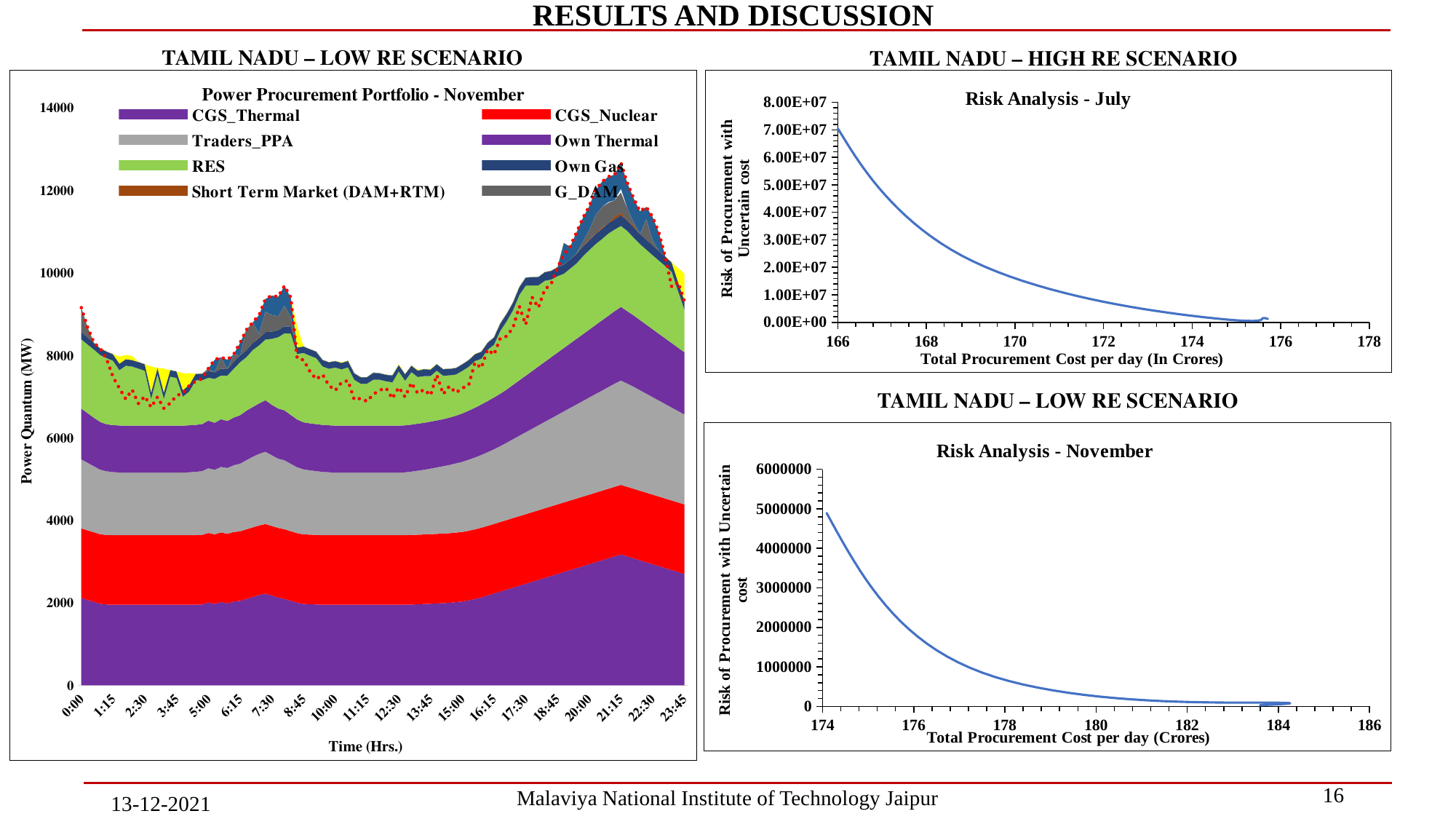

RESULTS AND DISCUSSION
TAMIL NADU – LOW RE SCENARIO
TAMIL NADU – HIGH RE SCENARIO

### Chart: Power Procurement Portfolio - November

| Category | CGS_Thermal |  |  |  |  |  |  |  |  |  |  |  |
|---|---|---|---|---|---|---|---|---|---|---|---|---|
| 1 | 2116.61 | 1686.0 | 1673.6846387423966 | 1229.475138839208 | 1680.55734446046 | 172.41333333333301 | 0.0 | 500.0 | 0.0 | 94.6749028412513 | 0.0 | 9153.41535821665 |
| 1.0416666666666666E-2 | 2069.263333333334 | 1686.0 | 1636.93797207573 | 1201.875138839208 | 1664.93925285993 | 168.5733333333333 | 0.0 | 248.183066997225 | 0.0 | 0.0 | 0.0 | 8675.77209743876 |
| 2.0833333333333332E-2 | 2021.916666666666 | 1686.0 | 1600.1913054090624 | 1174.275138839208 | 1651.10200415819 | 164.7333333333337 | 0.0 | 0.0 | 0.0 | 0.0 | 0.0 | 8298.21844840646 |
| 3.125E-2 | 1974.5700000000002 | 1686.0 | 1563.4446387423968 | 1154.9 | 1621.27403091946 | 160.893333333333 | 0.0 | 0.0 | 0.0 | 0.0 | 0.0 | 8161.08200299519 |
| 4.1666666666666664E-2 | 1959.6499999999999 | 1686.0 | 1541.3379720757298 | 1138.5 | 1602.91963277388 | 158.39999999999998 | 0.0 | 0.0 | 0.0 | 0.0 | 0.0 | 7898.67527794242 |
| 5.2083333333333336E-2 | 1953.0500000000004 | 1686.0 | 1528.5646387423958 | 1138.5 | 1558.44411451042 | 158.39999999999998 | 0.0 | 0.0 | 0.0 | 0.0 | 0.0 | 7472.2015133197 |
| 6.25E-2 | 1953.0500000000004 | 1686.0 | 1518.4579720757301 | 1138.5 | 1342.193729337927 | 158.39999999999998 | 0.0 | 0.0 | 0.0 | 0.0 | 170.292369994753 | 7197.97246891484 |
| 7.2916666666666671E-2 | 1953.0500000000004 | 1686.0 | 1515.8000000000002 | 1138.5 | 1450.74406310094 | 158.39999999999998 | 0.0 | 0.0 | 0.0 | 0.0 | 100.0 | 6937.33945606467 |
| 8.3333333333333329E-2 | 1953.0500000000004 | 1686.0 | 1515.8000000000002 | 1138.5 | 1430.75941015027 | 158.39999999999998 | 0.0 | 0.0 | 0.0 | 0.0 | 100.0 | 7161.3977360054905 |
| 9.375E-2 | 1953.0500000000004 | 1686.0 | 1515.8000000000002 | 1138.5 | 1382.4365466809659 | 158.39999999999998 | 0.0 | 0.0 | 0.0 | 0.0 | 0.0 | 6829.631338679491 |
| 0.10416666666666667 | 1953.0500000000004 | 1686.0 | 1515.8000000000002 | 1138.5 | 1329.066046931838 | 158.39999999999998 | 0.0 | 0.0 | 0.0 | 0.0 | 0.0 | 7004.782196767567 |
| 0.11458333333333333 | 1953.0500000000004 | 1686.0 | 1515.8000000000002 | 1138.5 | 650.84188949339 | 158.39999999999998 | 0.0 | 0.0 | 0.0 | 0.0 | 621.69648833484 | 6737.464312101889 |
| 0.125 | 1953.0500000000004 | 1686.0 | 1515.8000000000002 | 1138.5 | 1241.548396172951 | 158.39999999999998 | 0.0 | 0.0 | 0.0 | 0.0 | 0.0 | 6987.66234617362 |
| 0.13541666666666666 | 1953.0500000000004 | 1686.0 | 1515.8000000000002 | 1138.5 | 650.9259584638451 | 158.39999999999998 | 0.0 | 0.0 | 0.0 | 0.0 | 572.781828868227 | 6713.469585081684 |
| 0.14583333333333334 | 1953.0500000000004 | 1686.0 | 1515.8000000000002 | 1138.5 | 1186.3324729986089 | 158.39999999999998 | 0.0 | 0.0 | 0.0 | 0.0 | 2.93470416181663e-05 | 6838.368827704224 |
| 0.15625 | 1953.0500000000004 | 1686.0 | 1515.8000000000002 | 1138.5 | 1153.6771158386468 | 158.39999999999998 | 0.0 | 0.0 | 0.0 | 0.0 | 0.0398435577549208 | 7019.74171658062 |
| 0.16666666666666666 | 1953.0500000000004 | 1686.0 | 1515.8000000000002 | 1138.5 | 702.50574704151 | 158.39999999999998 | 0.0 | 0.0 | 0.0 | 0.0 | 411.616055514197 | 7081.733711088702 |
| 0.17708333333333334 | 1953.0500000000004 | 1686.0 | 1523.9066666666658 | 1138.5 | 819.773259030899 | 158.39999999999998 | 0.0 | 0.0 | 0.0 | 0.0 | 283.537583609777 | 7262.58160997807 |
| 0.1875 | 1953.0500000000004 | 1686.0 | 1534.0133333333338 | 1138.5 | 1077.5737289235472 | 158.39999999999998 | 0.0 | 0.0 | 0.0 | 0.0 | 0.0398897011733652 | 7365.786828609783 |
| 0.19791666666666666 | 1959.6499999999999 | 1686.0 | 1544.12 | 1138.5 | 1062.8995722125237 | 158.39999999999998 | 0.0 | 0.0 | 0.0 | 0.0 | 0.0 | 7428.646956160552 |
| 0.20833333333333334 | 2006.996666666666 | 1686.0 | 1566.226666666667 | 1154.9 | 1037.727746071539 | 162.2399999999997 | 0.0 | 63.4778902819842 | 0.0 | 0.0 | 0.0 | 7677.568969686858 |
| 0.21875 | 1972.8500000000001 | 1686.0 | 1564.333333333334 | 1138.5 | 1065.8795430789332 | 158.39999999999998 | 0.0 | 0.0 | 0.0 | 304.527790199741 | 0.0 | 7890.490666612008 |
| 0.22916666666666666 | 2020.1966666666654 | 1686.0 | 1586.4400000000005 | 1154.9 | 1060.1244656048102 | 162.2399999999997 | 0.0 | 282.819461060776 | 0.0 | 0.0 | 0.0 | 7952.720593332253 |
| 0.23958333333333334 | 1986.0500000000006 | 1686.0 | 1595.3270298084522 | 1138.5 | 1101.219788891895 | 158.39999999999998 | 0.0 | 0.0 | 0.0 | 226.116176023058 | 0.0 | 7891.612994723406 |
| 0.25 | 2030.5966666666657 | 1686.0 | 1617.4336964751205 | 1154.9 | 1182.0501071644871 | 162.2399999999997 | 0.0 | 186.753007700736 | 0.0 | 0.0 | 0.0 | 8019.97347800701 |
| 0.26041666666666669 | 2047.1183441097114 | 1686.0 | 1639.5403631417867 | 1171.3 | 1285.623343770843 | 163.386666666667 | 0.0 | 0.0 | 0.0 | 306.025401749 | 0.0 | 8298.994119438006 |
| 0.27083333333333331 | 2094.4650107763773 | 1686.0 | 1676.287029808452 | 1198.9 | 1295.410468209036 | 167.2266666666667 | 0.0 | 500.0 | 0.0 | 0.0 | 0.0 | 8618.289175460533 |
| 0.28125 | 2141.8116774430446 | 1686.0 | 1711.2379304885214 | 1204.1 | 1382.50316760353 | 171.0666666666663 | 0.0 | 500.0 | 0.0 | 0.0 | 0.0 | 8796.71944220176 |
| 0.29166666666666669 | 2189.1583441097114 | 1686.0 | 1735.1403631417863 | 1220.5 | 1407.945003621533 | 174.906666666667 | 16.8256742531028 | 97.4042068500894 | 0.0 | 448.835803086468 | 0.0 | 8976.71606172936 |
| 0.30208333333333331 | 2223.305010776377 | 1686.0 | 1751.67369647512 | 1248.1 | 1470.854685945695 | 178.7466666666667 | 0.0 | 500.0 | 0.0 | 306.94144115824 | 0.0 | 9365.6215010221 |
| 0.3125 | 2176.756666666668 | 1686.0 | 1714.9270298084523 | 1220.5 | 1598.221884844716 | 174.906666666667 | 0.0 | 403.899426695715 | 0.0 | 472.37956182538 | 0.0 | 9447.5912365076 |
| 0.32291666666666702 | 2129.4100000000008 | 1686.0 | 1678.1803631417868 | 1215.3 | 1726.959804461353 | 171.0666666666663 | 0.0 | 339.847812792896 | 0.0 | 470.882349845405 | 0.0 | 9417.646996908106 |
| 0.33333333333333398 | 2096.676666666667 | 1686.0 | 1670.71369647512 | 1210.1 | 1867.2993120136189 | 168.5733333333333 | 0.0 | 500.0 | 0.0 | 484.177000446776 | 0.0 | 9683.540008935515 |
| 0.34375 | 2049.330000000001 | 1686.0 | 1633.9670298084523 | 1182.5 | 1972.081988004182 | 164.7333333333337 | 0.0 | 238.331281603945 | 0.0 | 469.839138565785 | 0.0 | 9396.7827713157 |
| 0.35416666666666702 | 2001.9833333333324 | 1686.0 | 1597.2203631417865 | 1154.9 | 1587.2790542052 | 160.893333333333 | 0.0 | 0.0 | 0.0 | 0.0 | 505.634203206141 | 7922.671988924221 |
| 0.36458333333333398 | 1972.8500000000001 | 1686.0 | 1575.11369647512 | 1138.5 | 1682.1202125286422 | 158.39999999999998 | 0.0 | 0.0 | 0.0 | 0.0 | 0.0 | 7882.700896487863 |
| 0.375 | 1966.2500000000005 | 1686.0 | 1558.2266666666665 | 1138.5 | 1639.101349616821 | 158.39999999999998 | 0.0 | 0.0 | 0.0 | 0.0 | 0.0 | 7608.054534895092 |
| 0.38541666666666702 | 1959.6499999999999 | 1686.0 | 1544.12 | 1138.5 | 1600.414254171595 | 158.39999999999998 | 0.0 | 0.0 | 0.0 | 0.0 | 0.0 | 7416.242954461492 |
| 0.39583333333333398 | 1953.0500000000004 | 1686.0 | 1534.0133333333338 | 1138.5 | 1416.1091426682551 | 158.39999999999998 | 0.0 | 0.0 | 0.0 | 0.0 | 0.0 | 7528.429085731391 |
| 0.40625 | 1953.0500000000004 | 1686.0 | 1523.9066666666658 | 1138.5 | 1369.3175489790801 | 158.39999999999998 | 0.0 | 0.0 | 0.0 | 0.0 | 0.0 | 7268.63052242083 |
| 0.41666666666666702 | 1953.0500000000004 | 1686.0 | 1515.8000000000002 | 1138.5 | 1406.393788521402 | 158.39999999999998 | 0.0 | 0.0 | 0.0 | 0.0 | 0.0 | 7144.971662478452 |
| 0.42708333333333398 | 1953.0500000000004 | 1686.0 | 1515.8000000000002 | 1138.5 | 1363.110656218496 | 158.39999999999998 | 0.0 | 0.0 | 0.0 | 0.0 | 14.8297967002396 | 7342.469239814348 |
| 0.4375 | 1953.0500000000004 | 1686.0 | 1515.8000000000002 | 1138.5 | 1411.088911600596 | 158.39999999999998 | 0.0 | 0.0 | 0.0 | 0.0 | 0.0 | 7383.863465632515 |
| 0.44791666666666702 | 1953.0500000000004 | 1686.0 | 1515.8000000000002 | 1138.5 | 1110.594135127351 | 158.39999999999998 | 0.0 | 0.0 | 0.0 | 0.0 | 0.0 | 6918.1275671224985 |
| 0.45833333333333398 | 1953.0500000000004 | 1686.0 | 1515.8000000000002 | 1138.5 | 1016.567980047923 | 158.39999999999998 | 0.0 | 0.0 | 0.0 | 0.0 | 0.0 | 6954.585802361475 |
| 0.46875 | 1953.0500000000004 | 1686.0 | 1515.8000000000002 | 1138.5 | 1016.881760129862 | 158.39999999999998 | 0.0 | 0.0 | 0.0 | 0.0 | 0.0 | 6880.448097371479 |
| 0.47916666666666702 | 1953.0500000000004 | 1686.0 | 1515.8000000000002 | 1138.5 | 1113.557296450449 | 158.39999999999998 | 0.0 | 0.0 | 0.0 | 15.3849234495225 | 0.0 | 7052.169770592238 |
| 0.48958333333333398 | 1953.0500000000004 | 1686.0 | 1515.8000000000002 | 1138.5 | 1110.974323859105 | 158.39999999999998 | 0.0 | 0.0 | 0.0 | 0.0 | 0.0 | 7149.8475780351955 |
| 0.5 | 1953.0500000000004 | 1686.0 | 1515.8000000000002 | 1138.5 | 1074.5713354865811 | 158.39999999999998 | 0.0 | 0.0 | 0.0 | 0.0 | 0.0 | 7205.4673918972385 |
| 0.51041666666666696 | 1953.0500000000004 | 1686.0 | 1515.8000000000002 | 1138.5 | 1047.897022024073 | 158.39999999999998 | 0.0 | 0.0 | 0.0 | 14.8310375296712 | 0.0 | 6950.02872934086 |
| 0.52083333333333404 | 1953.0500000000004 | 1686.0 | 1515.8000000000002 | 1138.5 | 1313.856766769133 | 158.39999999999998 | 0.0 | 0.0 | 0.0 | 0.0 | 15.7930797019983 | 7221.56095913438 |
| 0.53125 | 1953.0500000000004 | 1686.0 | 1522.5733333333328 | 1138.5 | 1082.081602105225 | 158.39999999999998 | 0.0 | 0.0 | 0.0 | 0.0 | 0.0 | 6987.280369844343 |
| 0.54166666666666696 | 1958.0000000000002 | 1686.0 | 1535.1800000000012 | 1138.5 | 1271.698062397821 | 158.39999999999998 | 0.0 | 0.0 | 0.0 | 0.0 | 0.0 | 7330.65664423458 |
| 0.55208333333333404 | 1964.5999999999997 | 1686.0 | 1550.6200000000008 | 1138.5 | 1131.336799407084 | 158.39999999999998 | 0.0 | 0.0 | 0.0 | 0.0 | 19.1354719853576 | 7076.241569196423 |
| 0.5625 | 1971.1999999999996 | 1686.0 | 1566.0600000000004 | 1138.5 | 1130.223725005225 | 158.39999999999998 | 0.0 | 0.0 | 0.0 | 15.4539214816929 | 0.0 | 7167.859577682771 |
| 0.57291666666666696 | 1977.8000000000002 | 1686.0 | 1588.1666666666683 | 1138.5 | 1103.855068343043 | 158.39999999999998 | 0.0 | 0.0 | 0.0 | 0.0 | 11.3437826094639 | 7027.155676197121 |
| 0.58333333333333404 | 1984.3999999999999 | 1686.0 | 1610.2733333333335 | 1138.5 | 1205.556559702243 | 158.39999999999998 | 0.0 | 0.0 | 0.0 | 0.0 | 0.0 | 7520.395057297186 |
| 0.59375 | 1992.6666666666663 | 1686.0 | 1632.3800000000015 | 1138.5 | 1053.1399660683 | 158.39999999999998 | 0.0 | 0.0 | 0.0 | 0.0 | 0.0 | 7055.49997417346 |
| 0.60416666666666696 | 2000.9333333333336 | 1686.0 | 1654.486666666668 | 1146.9 | 1023.0913673499022 | 158.39999999999998 | 0.0 | 0.0 | 0.0 | 0.0 | 0.0 | 7251.319030644879 |
| 0.61458333333333404 | 2015.8533333333328 | 1686.0 | 1676.5933333333342 | 1155.3 | 997.3861138338384 | 158.39999999999998 | 0.0 | 0.0 | 0.0 | 0.0 | 0.0 | 7087.904294099332 |
| 0.625 | 2030.773333333334 | 1686.0 | 1698.7000000000003 | 1171.7 | 1031.5380642330053 | 160.893333333333 | 0.0 | 0.0 | 0.0 | 0.0 | 0.0 | 7202.699789618222 |
| 0.63541666666666696 | 2059.9066666666668 | 1686.0 | 1720.8066666666682 | 1188.1 | 1061.500587575862 | 163.386666666667 | 0.0 | 0.0 | 0.0 | 0.0 | 0.0 | 7265.171770435418 |
| 0.64583333333333404 | 2092.64 | 1686.0 | 1742.9133333333339 | 1204.5 | 1131.742751586042 | 167.2266666666667 | 0.0 | 0.0 | 0.0 | 0.0 | 6.29718914535624 | 7818.636425489005 |
| 0.65625 | 2133.2057262686853 | 1686.0 | 1765.0200000000004 | 1220.9 | 1107.3281220171762 | 171.0666666666663 | 0.0 | 0.0 | 0.0 | 0.0 | 0.0 | 7689.6960580703535 |
| 0.66666666666666696 | 2177.752392935352 | 1686.0 | 1787.126666666668 | 1237.3 | 1240.580317999553 | 174.906666666667 | 0.0 | 0.0 | 0.0 | 0.0 | 0.0 | 8136.362107073598 |
| 0.67708333333333404 | 2225.0990596020174 | 1686.0 | 1809.2333333333345 | 1253.7 | 1280.134044751536 | 178.7466666666667 | 0.0 | 0.0 | 0.0 | 0.0 | 0.0 | 8013.016210014319 |
| 0.6875 | 2272.445726268685 | 1686.0 | 1838.5400000000004 | 1270.1 | 1523.0827415053311 | 182.5866666666663 | 0.0 | 0.0 | 0.0 | 0.0 | 0.0 | 8411.22612248096 |
| 0.69791666666666696 | 2319.7923929353524 | 1686.0 | 1875.286666666668 | 1286.5 | 1654.2904871100257 | 186.426666666667 | 0.0 | 0.0 | 0.0 | 0.0 | 0.0 | 8458.654292865418 |
| 0.70833333333333404 | 2367.139059602018 | 1686.0 | 1912.0333333333347 | 1314.1 | 1809.1681963041597 | 190.2666666666667 | 0.0 | 0.0 | 0.0 | 0.0 | 0.0 | 8663.598878924628 |
| 0.71875 | 2414.4857262686837 | 1686.0 | 1948.7799999999993 | 1341.6999999999998 | 2068.982425358257 | 194.10666666666629 | 0.0 | 0.0 | 0.0 | 0.0 | 0.0 | 9180.798340898546 |
| 0.72916666666666696 | 2461.8323929353523 | 1686.0 | 1985.5266666666682 | 1369.3000000000002 | 2182.626555808072 | 197.946666666667 | 0.0 | 0.0 | 0.0 | 0.0 | 0.0 | 8740.884984880886 |
| 0.73958333333333404 | 2509.179059602018 | 1686.0 | 2022.2733333333344 | 1396.9 | 2073.873753300274 | 201.7866666666667 | 0.0 | 0.0 | 0.0 | 0.0 | 0.0 | 9406.359483662942 |
| 0.75 | 2556.5257262686837 | 1686.0 | 2059.019999999999 | 1424.5 | 1965.286775408762 | 205.62666666666632 | 0.0 | 0.0 | 0.0 | 0.0 | 0.0 | 9155.110961878052 |
| 0.76041666666666696 | 2603.8723929353523 | 1686.0 | 2095.7666666666682 | 1452.1 | 1964.553799420754 | 209.46666666666698 | 0.0 | 0.0 | 0.0 | 0.0 | 0.0 | 9591.102331300595 |
| 0.77083333333333404 | 2651.2190596020178 | 1686.0 | 2132.5133333333347 | 1479.6999999999998 | 1882.4715578806722 | 213.30666666666662 | 0.0 | 0.0 | 0.0 | 0.0 | 0.0 | 9725.868087000792 |
| 0.78125 | 2698.5657262686855 | 1686.0 | 2169.26 | 1507.3000000000002 | 1853.392771890359 | 217.1466666666663 | 0.0 | 0.0 | 0.0 | 0.0 | 0.0 | 10114.94304565503 |
| 0.79166666666666696 | 2745.912392935352 | 1686.0 | 2206.006666666667 | 1534.9 | 1799.2820156149746 | 220.986666666667 | 6.4724211188019 | 0.0 | 0.0 | 522.39921089103 | 0.0 | 10447.9842178206 |
| 0.80208333333333404 | 2793.259059602018 | 1686.0 | 2242.7533333333345 | 1562.5 | 1812.9778274932412 | 224.8266666666666 | 0.0 | 0.0 | 0.0 | 307.277136302738 | 0.0 | 10629.594023398 |
| 0.8125 | 2840.605726268684 | 1686.0 | 2279.5000000000005 | 1590.1 | 1828.3867771553043 | 228.6666666666663 | 17.3614867996721 | 0.0 | 0.0 | 504.844743891374 | 0.0 | 10975.4654007817 |
| 0.82291666666666696 | 2887.9523929353513 | 1686.0 | 2316.246666666667 | 1617.6999999999998 | 1887.1436385475931 | 232.506666666667 | 0.0 | 134.104250197586 | 0.0 | 566.402821842835 | 0.0 | 11328.0564368567 |
| 0.83333333333333404 | 2935.2990596020163 | 1686.0 | 2352.9933333333347 | 1645.2999999999988 | 1927.1354675416233 | 236.3466666666666 | 23.5933211602274 | 222.233863097824 | 0.0 | 580.468511126405 | 0.0 | 11609.3702225281 |
| 0.84375 | 2982.645726268684 | 1686.0 | 2389.740000000001 | 1672.899999999999 | 1959.90006413411 | 240.18666666666633 | 9.63977864935816 | 454.952905765586 | 0.0 | 599.787639025495 | 0.0 | 11995.7527805099 |
| 0.85416666666666696 | 3029.99239293535 | 1686.0 | 2426.4866666666667 | 1700.499999999999 | 1971.36554683619 | 244.02666666666698 | 33.5233660438912 | 500.0 | 0.0 | 610.099717849935 | 0.0 | 12201.9943569987 |
| 0.86458333333333404 | 3077.3390596020176 | 1686.0 | 2463.2333333333345 | 1728.1 | 1991.89334931386 | 247.86666666666662 | 0.0 | 500.0 | 15.3068354819014 | 616.30206549462 | 0.0 | 12326.0413098924 |
| 0.875 | 3124.6857262686844 | 1686.0 | 2499.2866666666673 | 1755.7 | 1978.30257259602 | 251.70666666666727 | 59.7880033399745 | 401.553073378733 | 0.0 | 618.790668890355 | 0.0 | 12375.8133778071 |
| 0.88541666666666696 | 3172.03239293535 | 1686.0 | 2527.926666666667 | 1783.3 | 1963.95642773155 | 255.5466666666669 | 61.2173290208431 | 500.0 | 79.8913605830729 | 633.151097031797 | 0.0 | 12663.021940635948 |
| 0.89583333333333404 | 3124.6857262686844 | 1686.0 | 2501.2866666666673 | 1755.7 | 1944.94517035448 | 251.70666666666727 | 0.0 | 305.403565382742 | 0.0 | 608.93304185996 | 0.0 | 12178.6608371992 |
| 0.90625 | 3077.3390596020176 | 1686.0 | 2472.6466666666674 | 1728.1 | 1885.89115493213 | 247.86666666666662 | 47.3862022695938 | 69.0271142488281 | 0.0 | 590.224045493995 | 0.0 | 11804.4809098799 |
| 0.91666666666666696 | 3029.99239293535 | 1686.0 | 2435.9000000000005 | 1700.499999999999 | 1841.16794301447 | 244.02666666666698 | 0.0 | 0.0 | 0.0 | 551.797678499813 | 0.0 | 11489.3846811163 |
| 0.92708333333333404 | 2982.645726268684 | 1686.0 | 2399.153333333333 | 1672.899999999999 | 1817.94154718898 | 240.18666666666633 | 0.0 | 500.0 | 0.0 | 295.709682069139 | 0.0 | 11594.5369555268 |
| 0.9375 | 2935.2990596020163 | 1686.0 | 2362.4066666666677 | 1645.2999999999988 | 1792.98557163016 | 236.3466666666666 | 0.0 | 124.149533380622 | 0.0 | 567.499341997165 | 0.0 | 11349.9868399433 |
| 0.94791666666666696 | 2887.9523929353513 | 1686.0 | 2325.6600000000008 | 1617.6999999999998 | 1772.86149007416 | 232.506666666667 | 0.0 | 0.0 | 0.0 | 439.472692964621 | 0.0 | 10962.1532426408 |
| 0.95833333333333404 | 2840.605726268684 | 1686.0 | 2288.9133333333325 | 1590.1 | 1754.1923473696 | 228.6666666666663 | 0.0 | 0.0 | 0.0 | 0.269506354946018 | 0.0 | 10371.2636012895 |
| 0.96875 | 2793.259059602018 | 1686.0 | 2252.166666666668 | 1562.5 | 1726.69553127743 | 224.8266666666666 | 0.0 | 0.0 | 0.0 | 0.0 | 0.0 | 9654.14528816661 |
| 0.97916666666666696 | 2745.912392935352 | 1686.0 | 2215.420000000001 | 1534.9 | 1373.2027974733119 | 220.986666666667 | 0.0 | 0.0 | 0.0 | 0.0 | 336.760503616718 | 9768.98185705315 |
| 0.98958333333333404 | 2698.5657262686855 | 1686.0 | 2178.6733333333323 | 1507.3000000000002 | 1033.388827444425 | 217.1466666666663 | 0.0 | 0.0 | 0.0 | 0.0 | 658.600954711065 | 9306.19455369547 |

### Chart: Risk Analysis - July

| Category |  |
|---|---|
TAMIL NADU – LOW RE SCENARIO

### Chart: Risk Analysis - November

| Category |  |
|---|---|
16
Malaviya National Institute of Technology Jaipur
13-12-2021